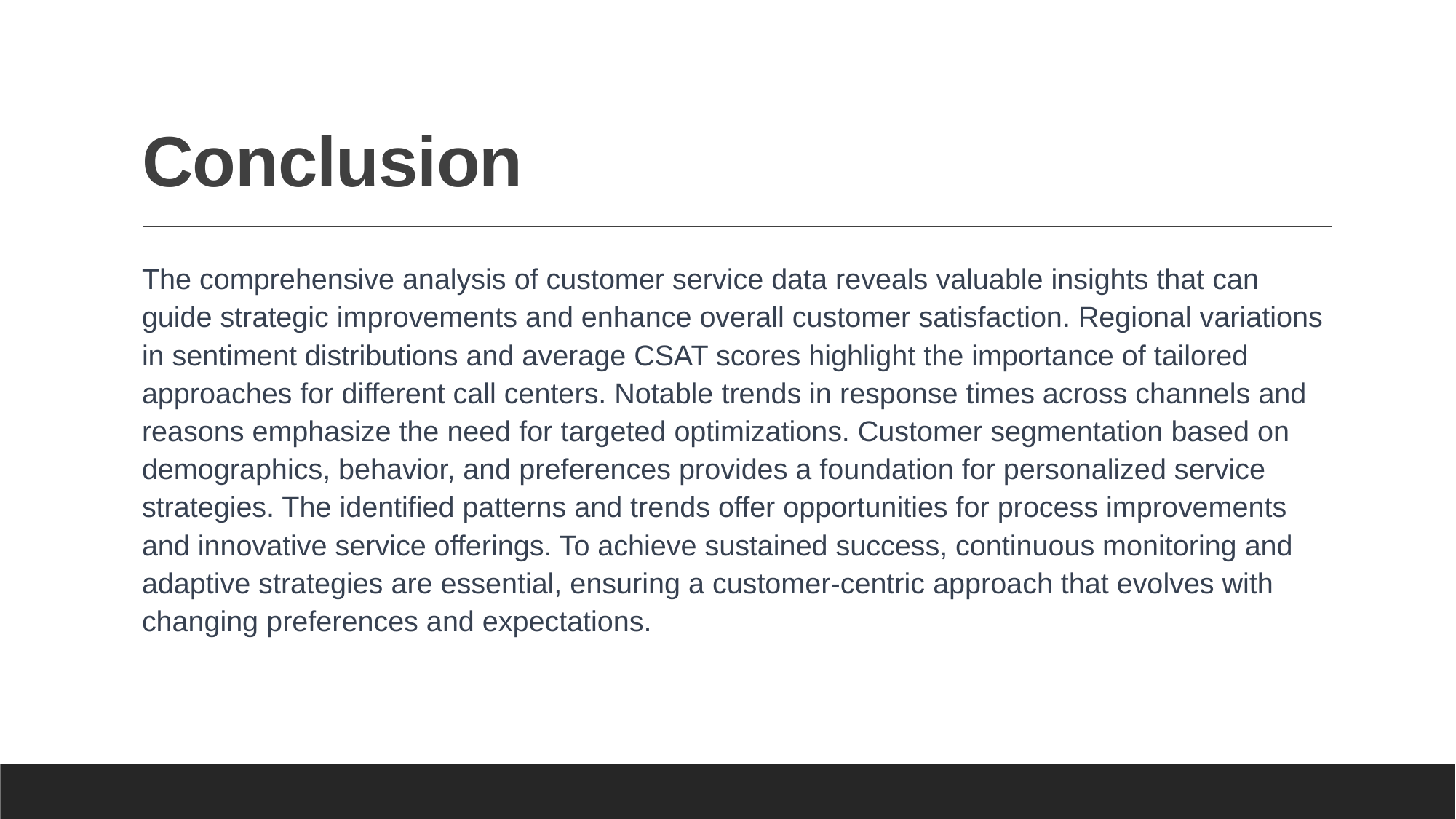

# Conclusion
The comprehensive analysis of customer service data reveals valuable insights that can guide strategic improvements and enhance overall customer satisfaction. Regional variations in sentiment distributions and average CSAT scores highlight the importance of tailored approaches for different call centers. Notable trends in response times across channels and reasons emphasize the need for targeted optimizations. Customer segmentation based on demographics, behavior, and preferences provides a foundation for personalized service strategies. The identified patterns and trends offer opportunities for process improvements and innovative service offerings. To achieve sustained success, continuous monitoring and adaptive strategies are essential, ensuring a customer-centric approach that evolves with changing preferences and expectations.